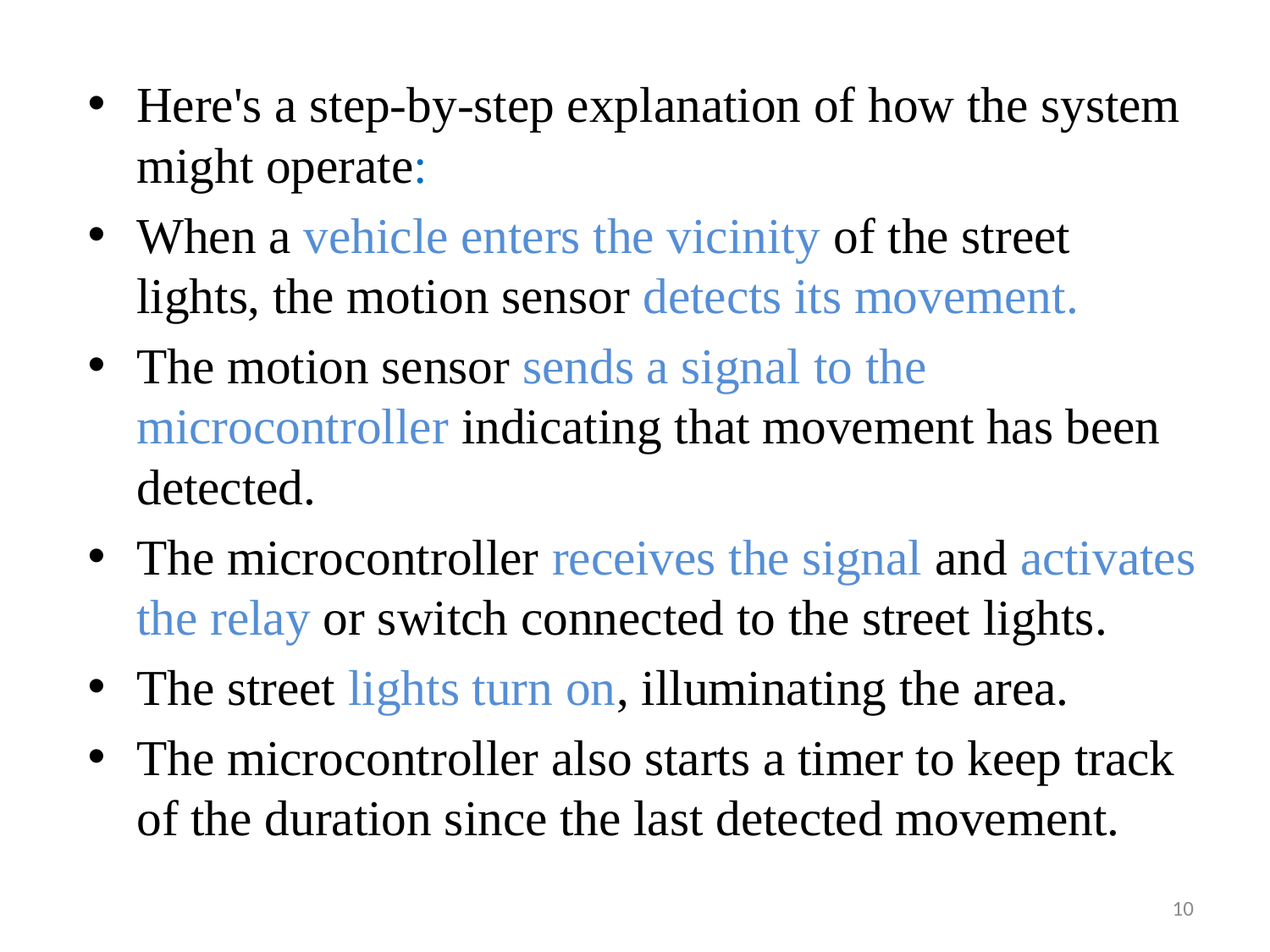

Here's a step-by-step explanation of how the system might operate:
When a vehicle enters the vicinity of the street lights, the motion sensor detects its movement.
The motion sensor sends a signal to the microcontroller indicating that movement has been detected.
The microcontroller receives the signal and activates the relay or switch connected to the street lights.
The street lights turn on, illuminating the area.
The microcontroller also starts a timer to keep track of the duration since the last detected movement.

10